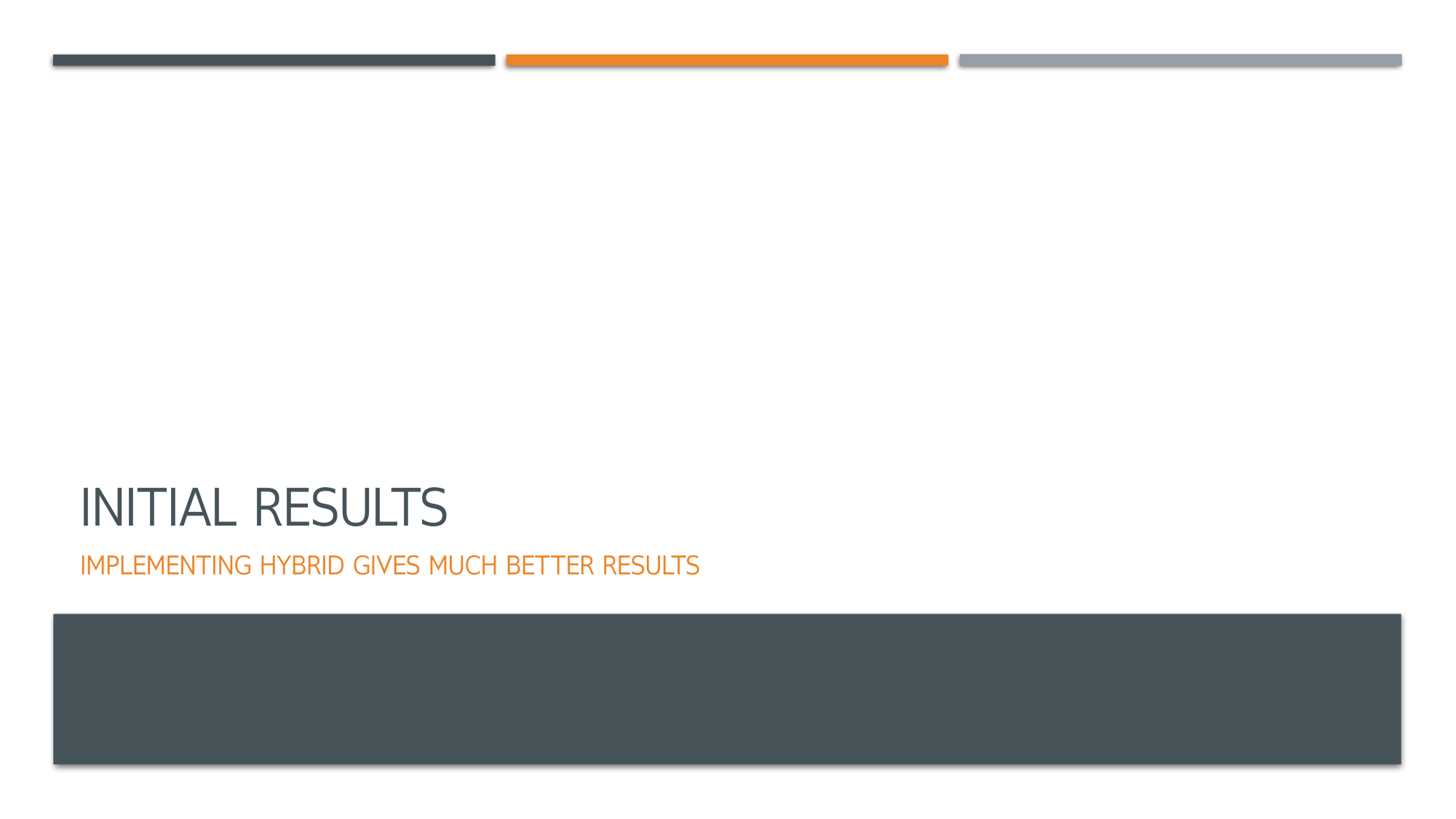

# Initial results
Implementing hybrid gives much better results